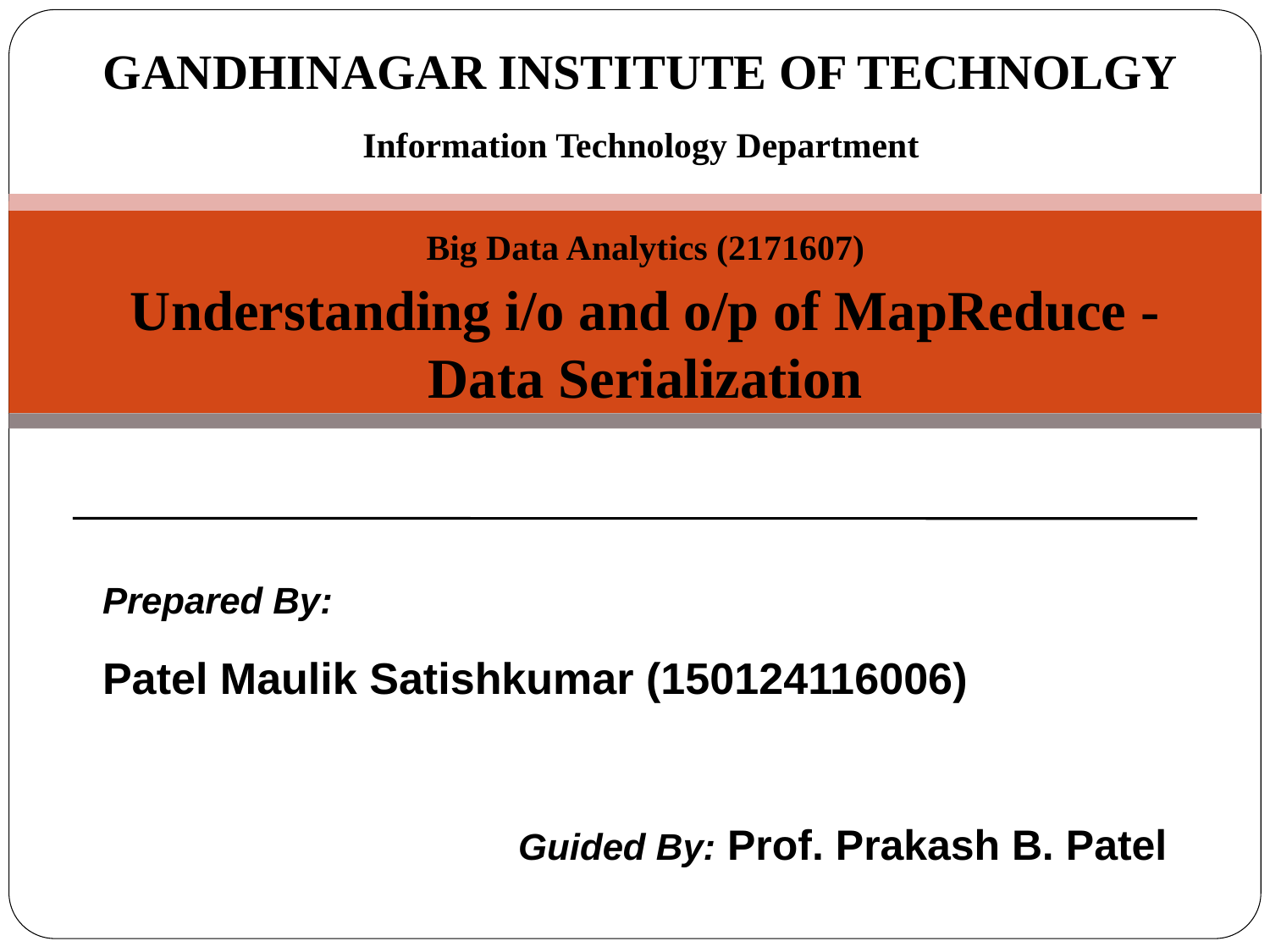

GANDHINAGAR INSTITUTE OF TECHNOLGY
Information Technology Department

Big Data Analytics (2171607)
Understanding i/o and o/p of MapReduce -Data Serialization

Prepared By:

Patel Maulik Satishkumar (150124116006)

Guided By: Prof. Prakash B. Patel